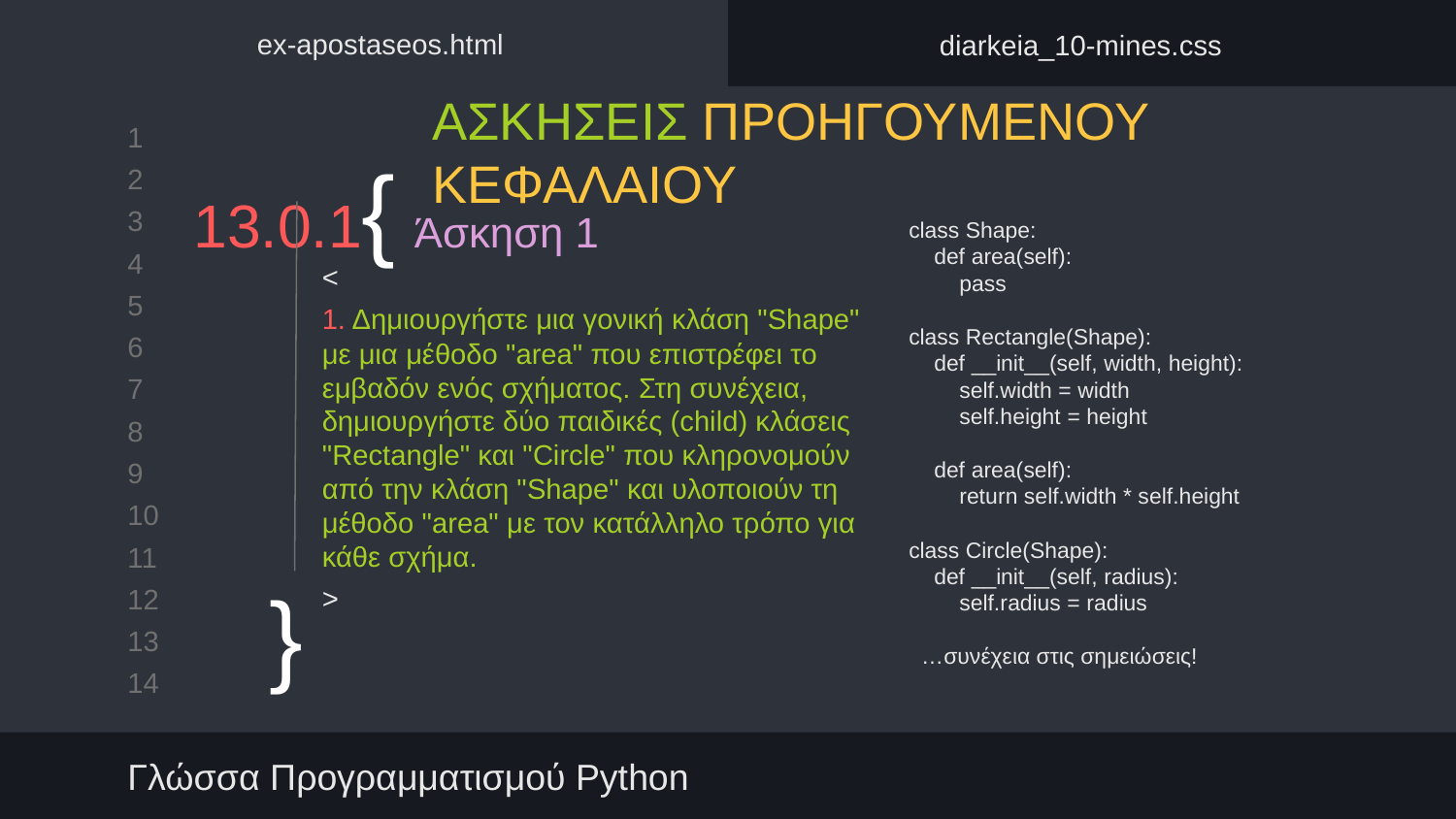

ex-apostaseos.html
diarkeia_10-mines.css
ΑΣΚΗΣΕΙΣ ΠΡΟΗΓΟΥΜΕΝΟΥ ΚΕΦΑΛΑΙΟΥ
# 13.0.1{
Άσκηση 1
class Shape:
    def area(self):
        pass

class Rectangle(Shape):
    def __init__(self, width, height):
        self.width = width
        self.height = height

    def area(self):
        return self.width * self.height

class Circle(Shape):
    def __init__(self, radius):
        self.radius = radius

  …συνέχεια στις σημειώσεις!
<
1. Δημιουργήστε μια γονική κλάση "Shape" με μια μέθοδο "area" που επιστρέφει το εμβαδόν ενός σχήματος. Στη συνέχεια, δημιουργήστε δύο παιδικές (child) κλάσεις "Rectangle" και "Circle" που κληρονομούν από την κλάση "Shape" και υλοποιούν τη μέθοδο "area" με τον κατάλληλο τρόπο για κάθε σχήμα.
>
}
Γλώσσα Προγραμματισμού Python